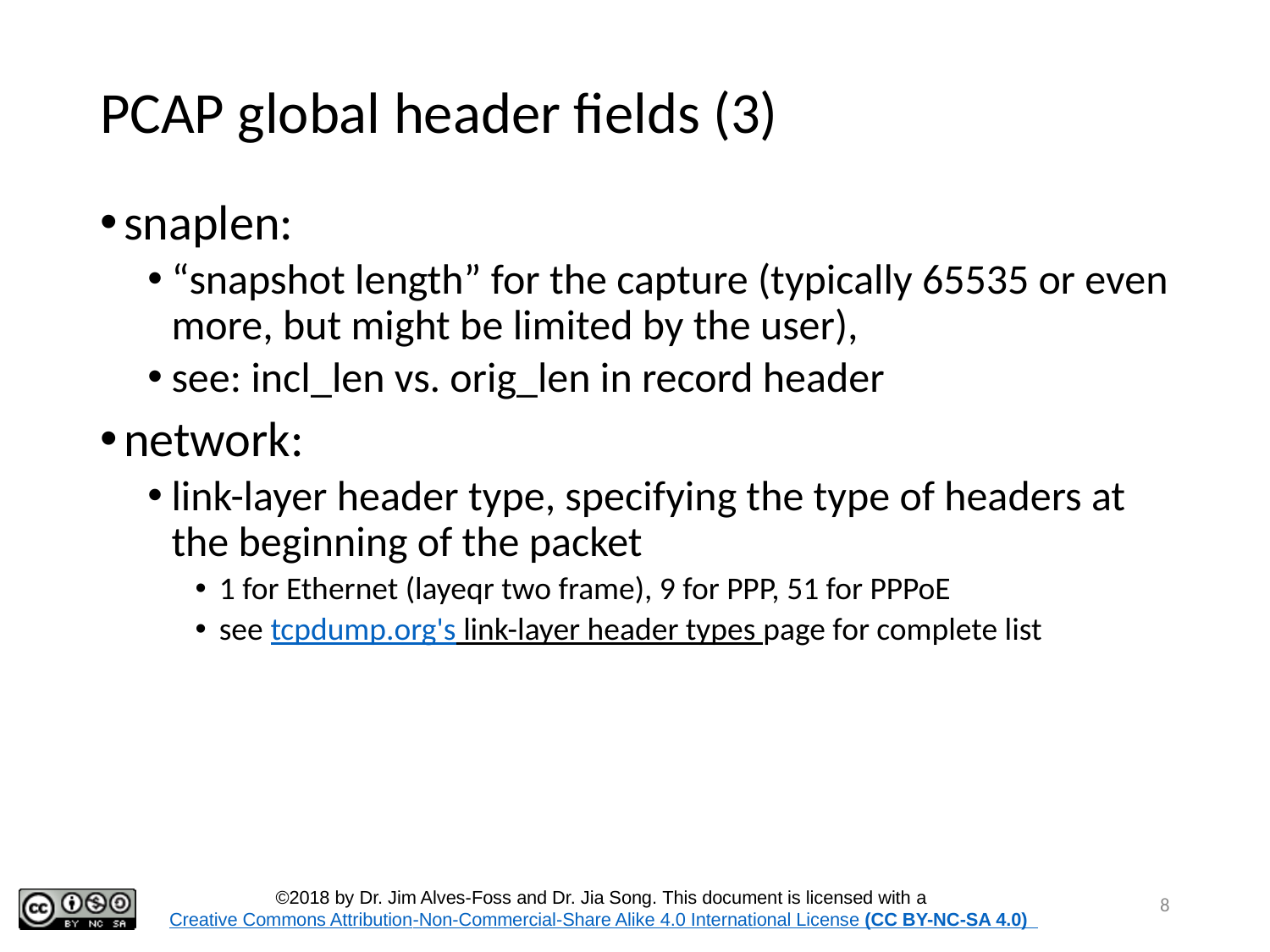

# PCAP global header fields (3)
snaplen:
“snapshot length” for the capture (typically 65535 or even more, but might be limited by the user),
see: incl_len vs. orig_len in record header
network:
link-layer header type, specifying the type of headers at the beginning of the packet
1 for Ethernet (layeqr two frame), 9 for PPP, 51 for PPPoE
see tcpdump.org's link-layer header types page for complete list

8